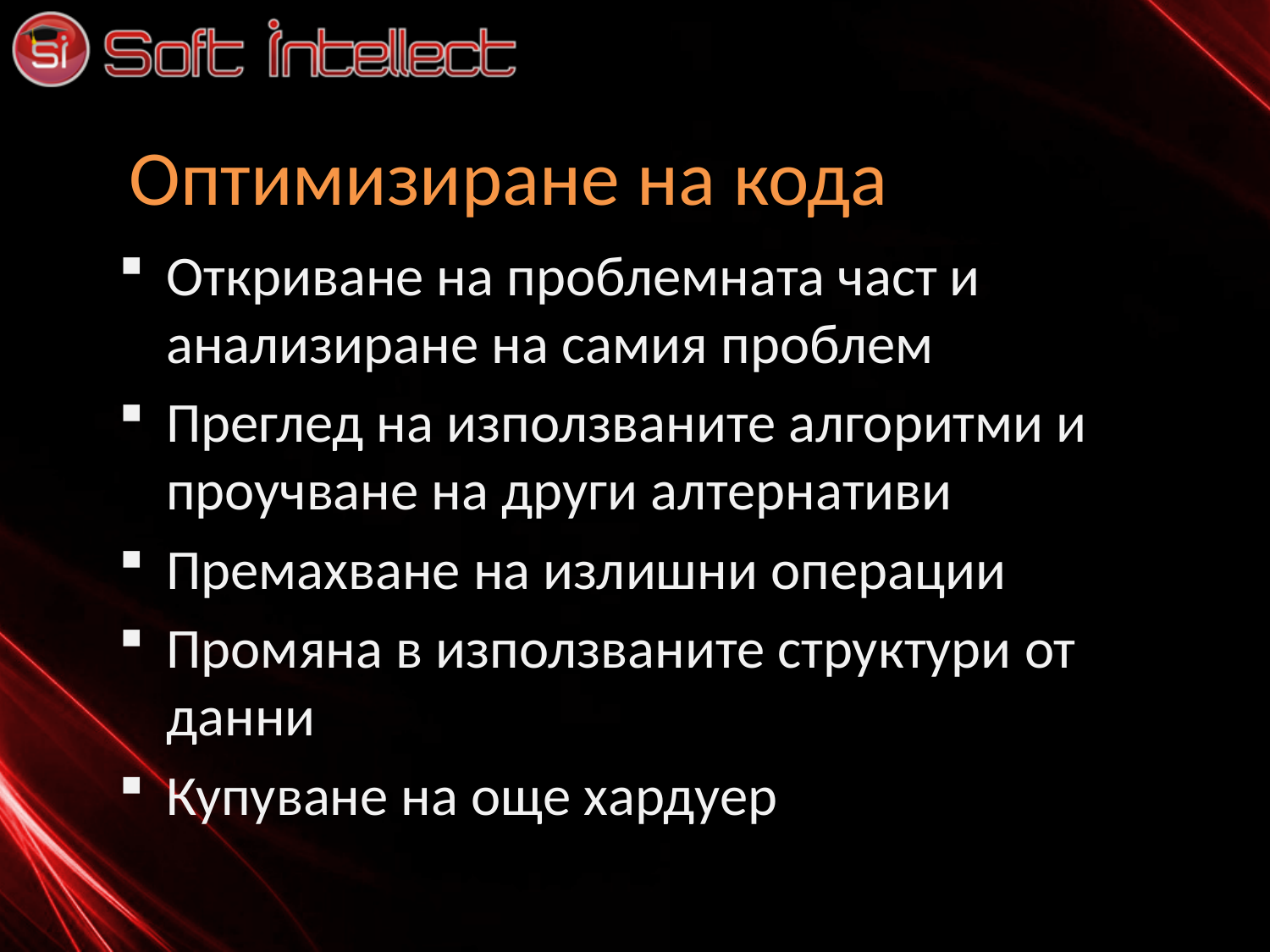

# Оптимизиране на кода
Откриване на проблемната част и анализиране на самия проблем
Преглед на използваните алгоритми и проучване на други алтернативи
Премахване на излишни операции
Промяна в използваните структури от данни
Купуване на още хардуер